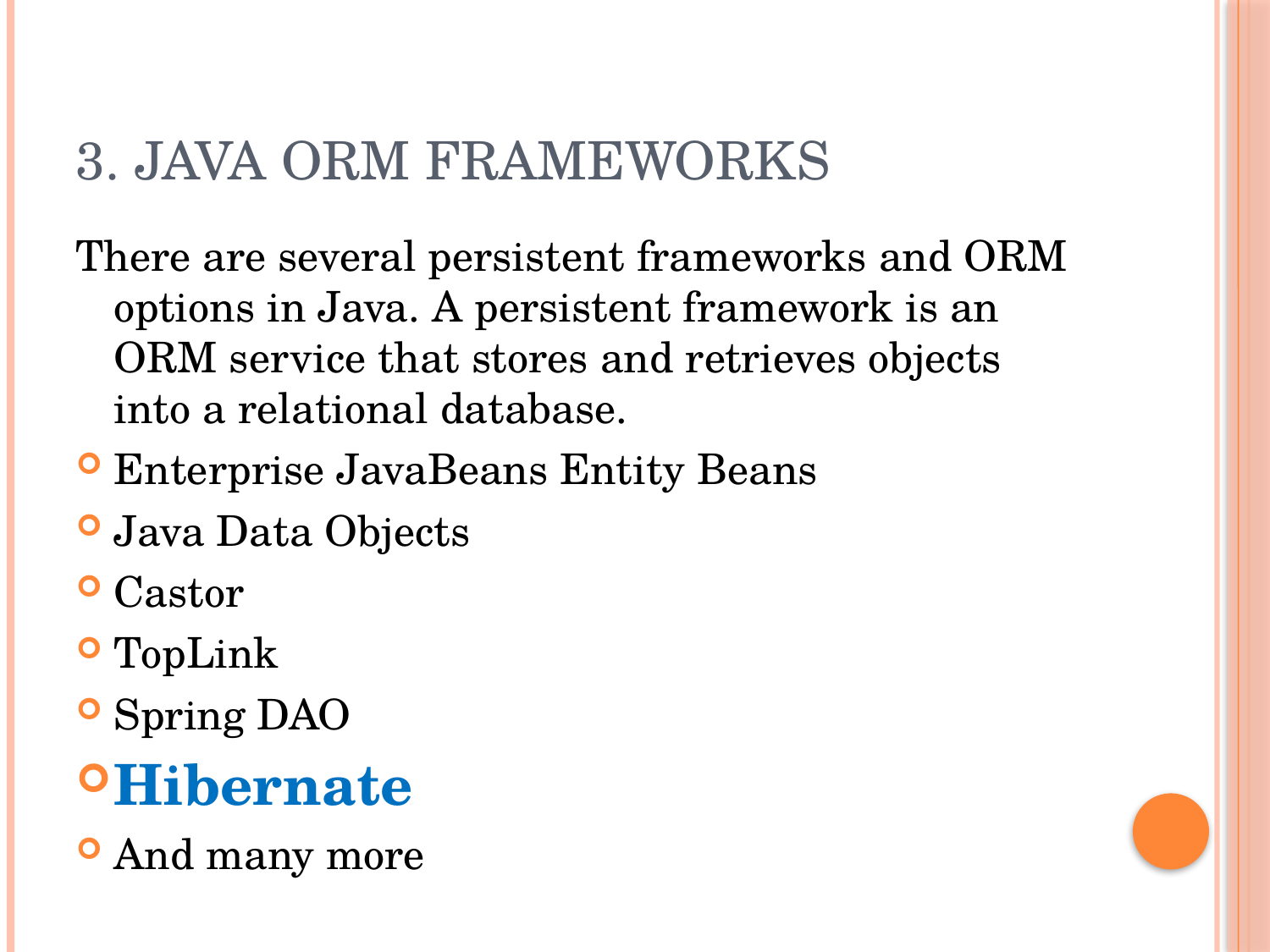

# 3. JAVA ORM FRAMEWORKS
There are several persistent frameworks and ORM options in Java. A persistent framework is an ORM service that stores and retrieves objects into a relational database.
Enterprise JavaBeans Entity Beans
Java Data Objects
Castor
TopLink
Spring DAO
Hibernate
And many more